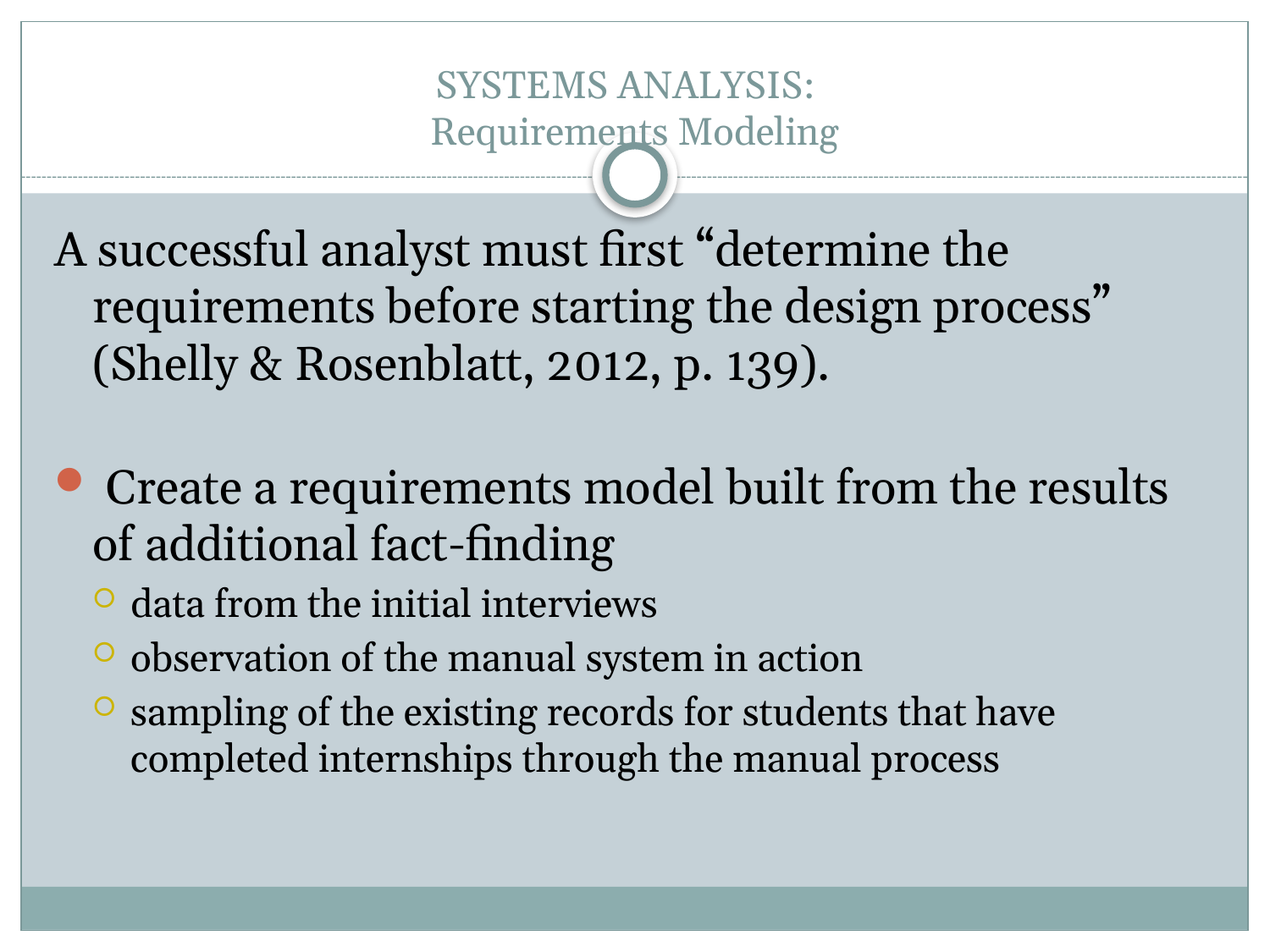

# SYSTEMS ANALYSIS: Requirements Modeling
A successful analyst must first “determine the requirements before starting the design process” (Shelly & Rosenblatt, 2012, p. 139).
 Create a requirements model built from the results of additional fact-finding
data from the initial interviews
observation of the manual system in action
sampling of the existing records for students that have completed internships through the manual process